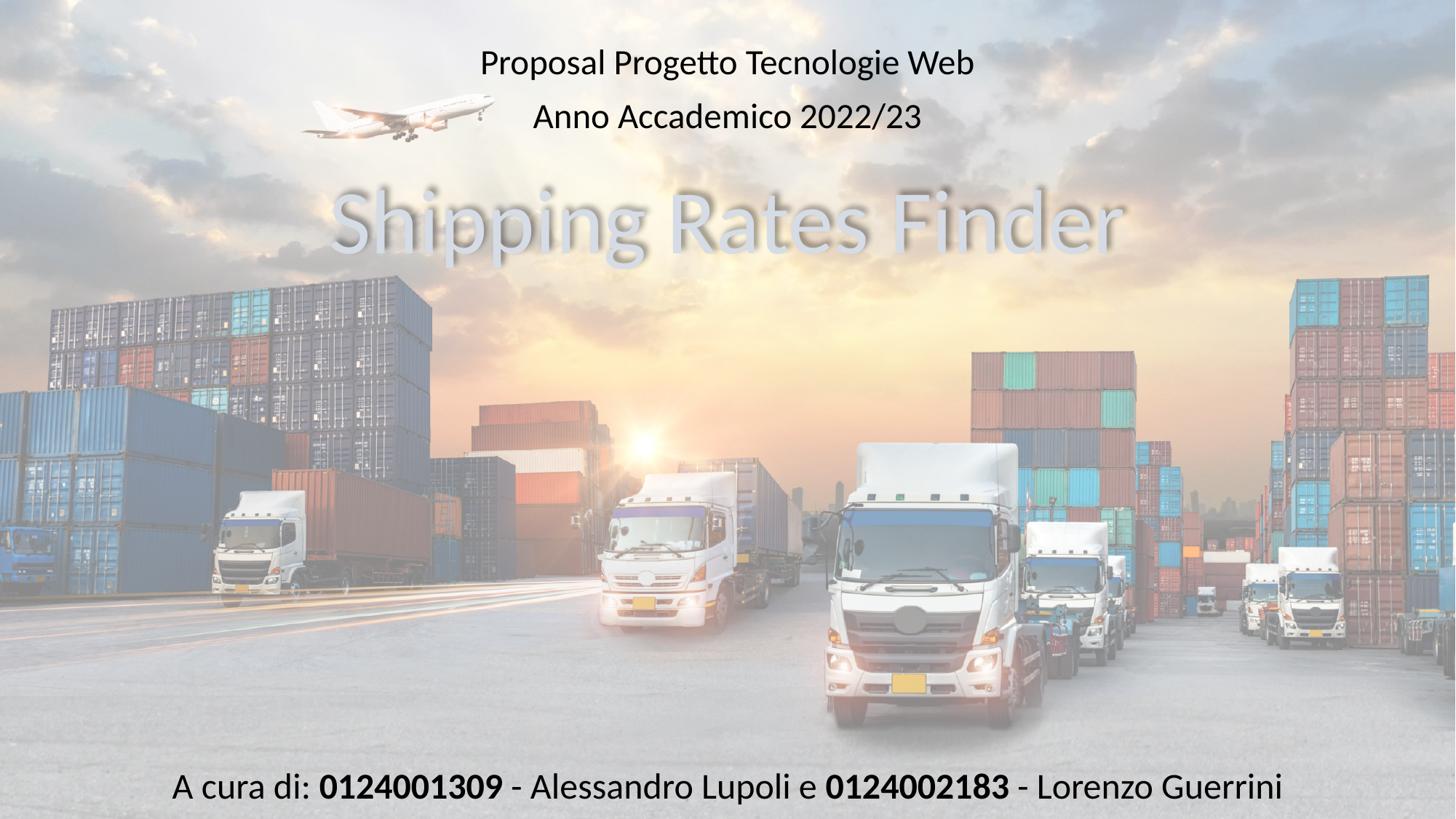

Proposal Progetto Tecnologie Web
Anno Accademico 2022/23
# Shipping Rates Finder
A cura di: 0124001309 - Alessandro Lupoli e 0124002183 - Lorenzo Guerrini